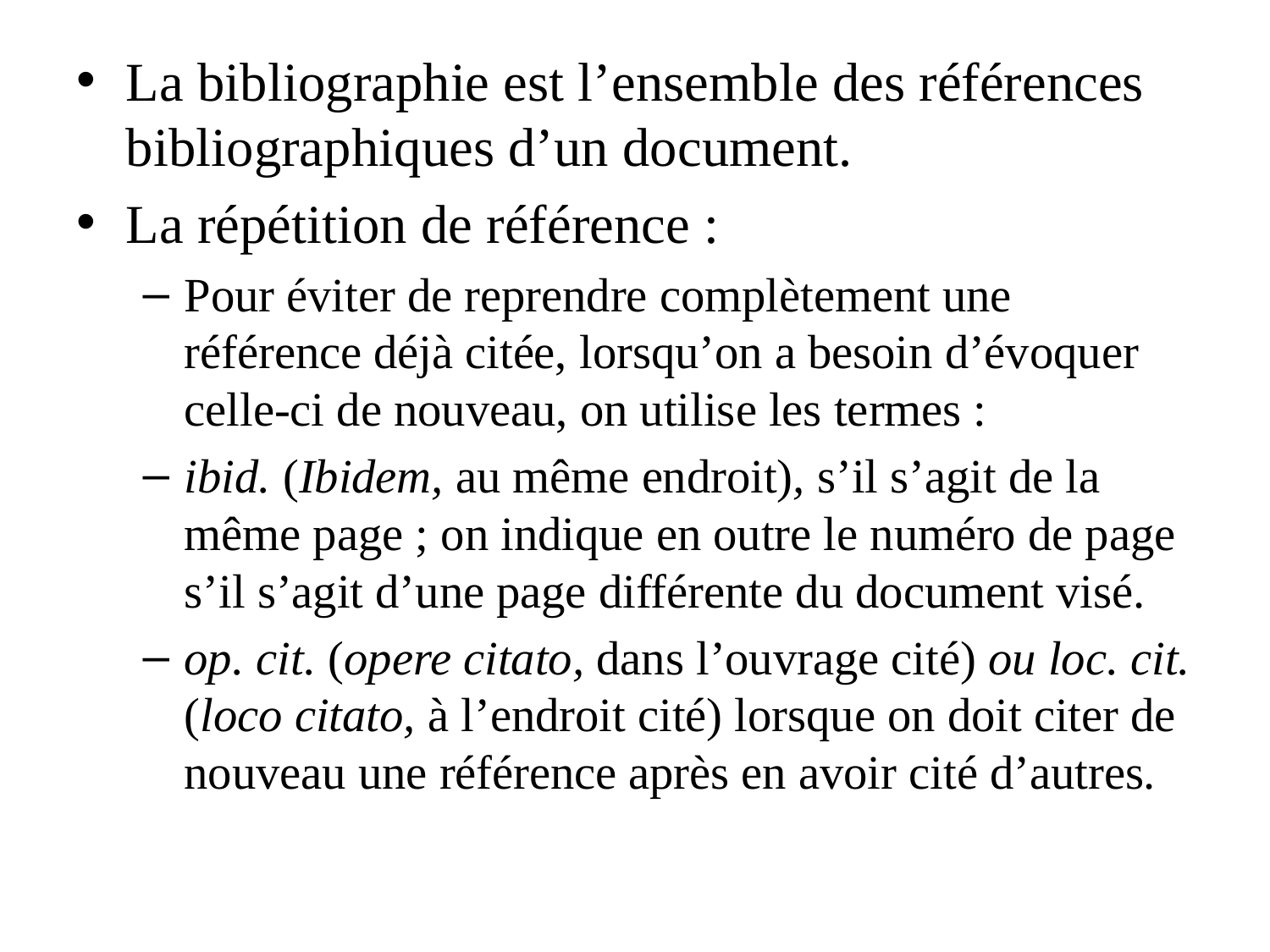

La bibliographie est l’ensemble des références bibliographiques d’un document.
La répétition de référence :
Pour éviter de reprendre complètement une référence déjà citée, lorsqu’on a besoin d’évoquer celle-ci de nouveau, on utilise les termes :
ibid. (Ibidem, au même endroit), s’il s’agit de la même page ; on indique en outre le numéro de page s’il s’agit d’une page différente du document visé.
op. cit. (opere citato, dans l’ouvrage cité) ou loc. cit. (loco citato, à l’endroit cité) lorsque on doit citer de nouveau une référence après en avoir cité d’autres.